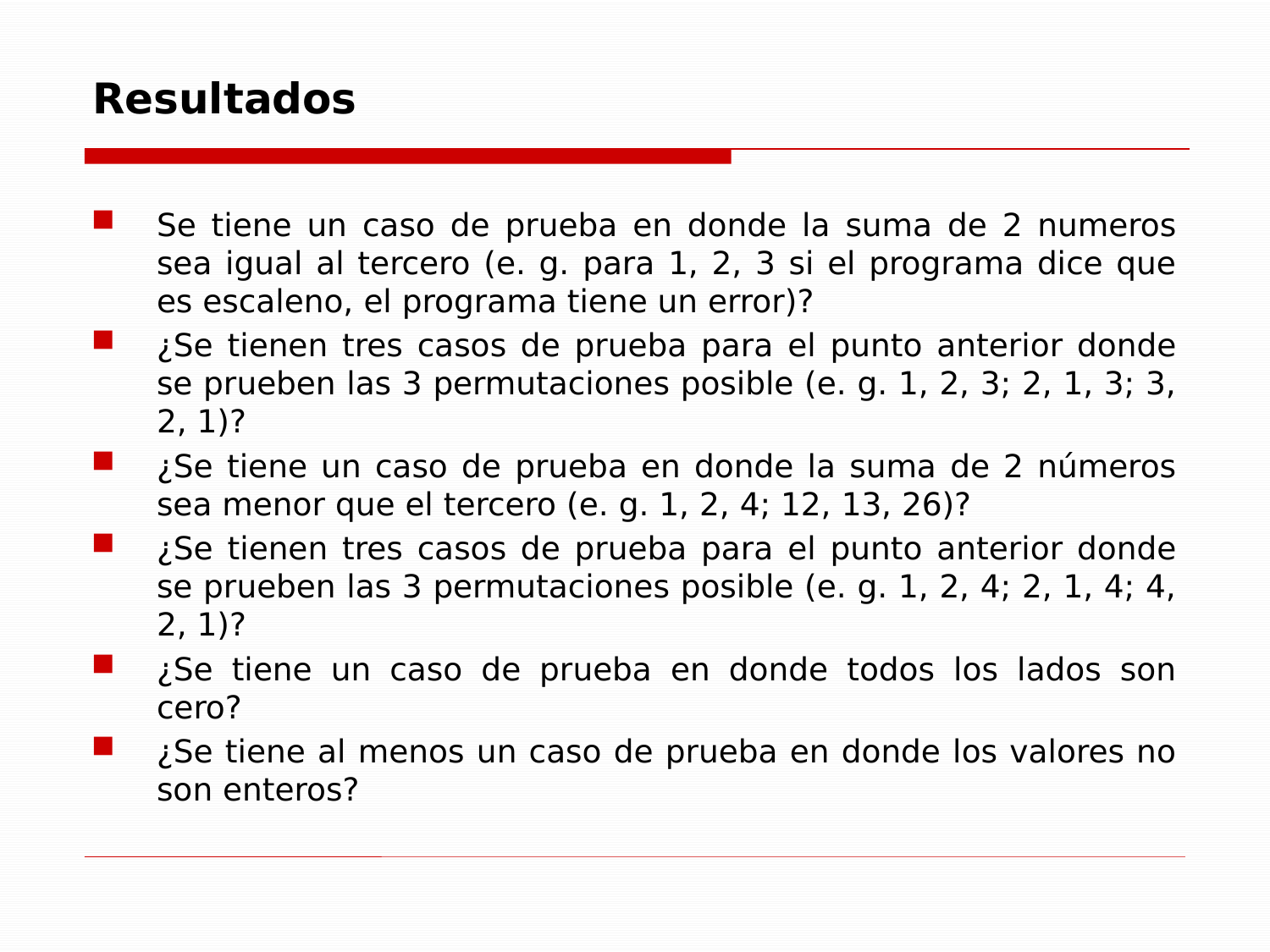

# Resultados
Se tiene un caso de prueba en donde la suma de 2 numeros sea igual al tercero (e. g. para 1, 2, 3 si el programa dice que es escaleno, el programa tiene un error)?
¿Se tienen tres casos de prueba para el punto anterior donde se prueben las 3 permutaciones posible (e. g. 1, 2, 3; 2, 1, 3; 3, 2, 1)?
¿Se tiene un caso de prueba en donde la suma de 2 números sea menor que el tercero (e. g. 1, 2, 4; 12, 13, 26)?
¿Se tienen tres casos de prueba para el punto anterior donde se prueben las 3 permutaciones posible (e. g. 1, 2, 4; 2, 1, 4; 4, 2, 1)?
¿Se tiene un caso de prueba en donde todos los lados son cero?
¿Se tiene al menos un caso de prueba en donde los valores no son enteros?